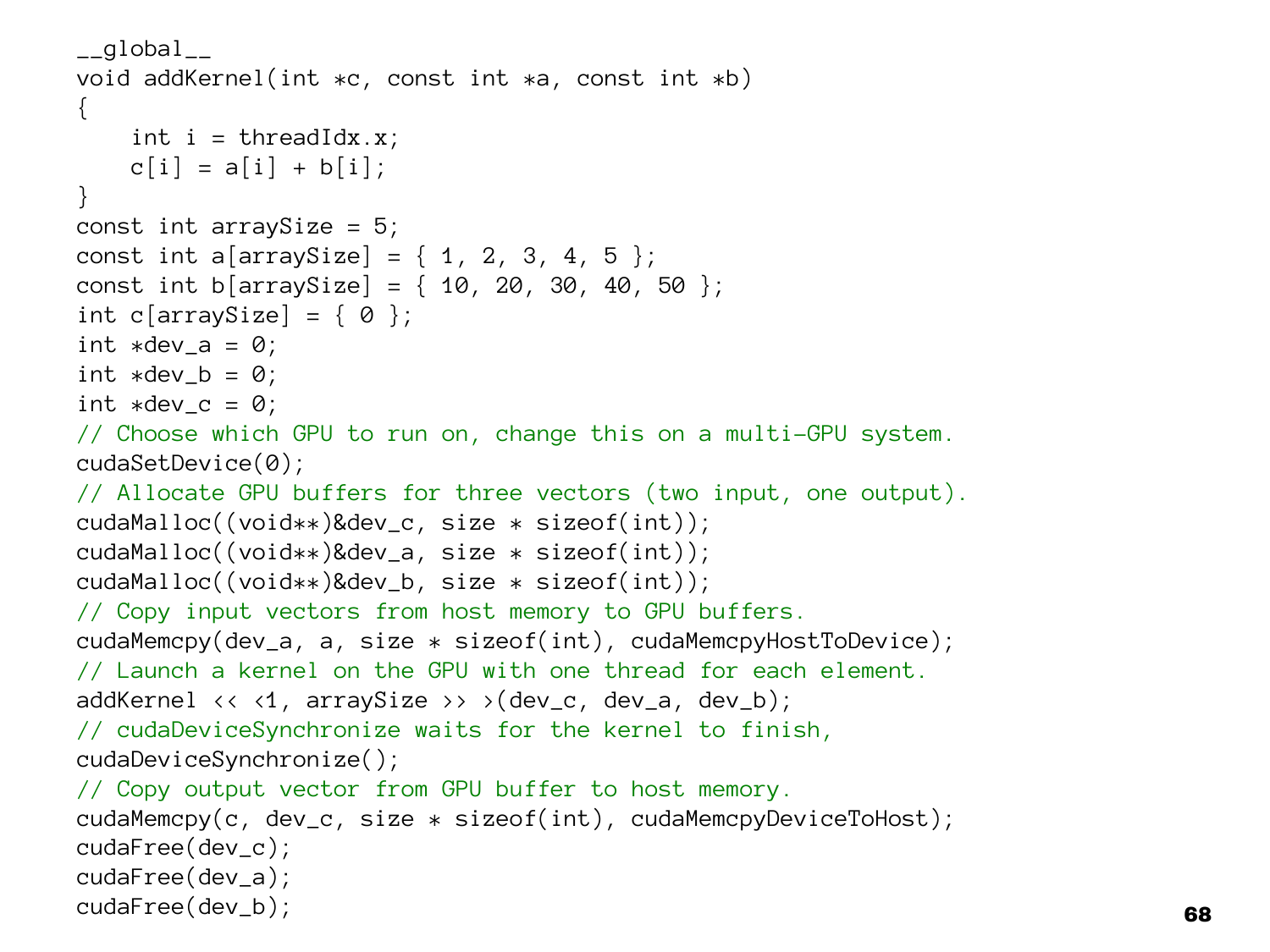

__global__
void addKernel(int *c, const int *a, const int *b)
{
    int i = threadIdx.x;
    c[i] = a[i] + b[i];
}
const int arraySize = 5;
const int a[arraySize] = { 1, 2, 3, 4, 5 };
const int b[arraySize] = { 10, 20, 30, 40, 50 };
int c[arraySize] = { 0 };
int *dev_a = 0;
int *dev_b = 0;
int *dev_c = 0;
// Choose which GPU to run on, change this on a multi-GPU system.
cudaSetDevice(0);
// Allocate GPU buffers for three vectors (two input, one output).
cudaMalloc((void**)&dev_c, size * sizeof(int));
cudaMalloc((void**)&dev_a, size * sizeof(int));
cudaMalloc((void**)&dev_b, size * sizeof(int));
// Copy input vectors from host memory to GPU buffers.
cudaMemcpy(dev_a, a, size * sizeof(int), cudaMemcpyHostToDevice);
// Launch a kernel on the GPU with one thread for each element.
addKernel << <1, arraySize >> >(dev_c, dev_a, dev_b);
// cudaDeviceSynchronize waits for the kernel to finish,
cudaDeviceSynchronize();
// Copy output vector from GPU buffer to host memory.
cudaMemcpy(c, dev_c, size * sizeof(int), cudaMemcpyDeviceToHost);
cudaFree(dev_c);
cudaFree(dev_a);
cudaFree(dev_b);
68